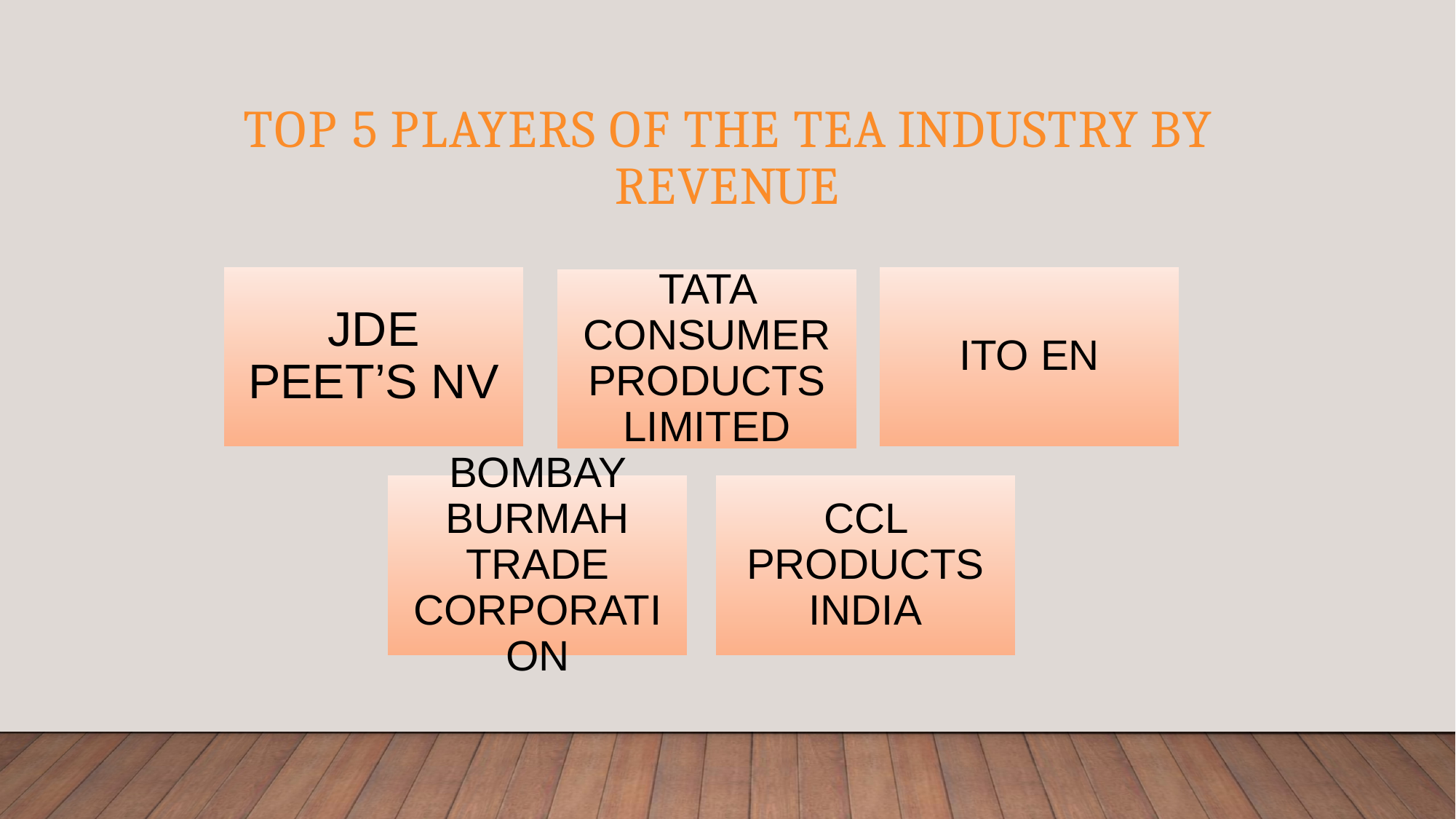

# TOP 5 PLAYERS OF THE TEA INDUSTRY BY REVENUE

JDE PEET’S NV
TATA CONSUMER PRODUCTS LIMITED
ITO EN
BOMBAY BURMAH TRADE CORPORATION
CCL PRODUCTS INDIA